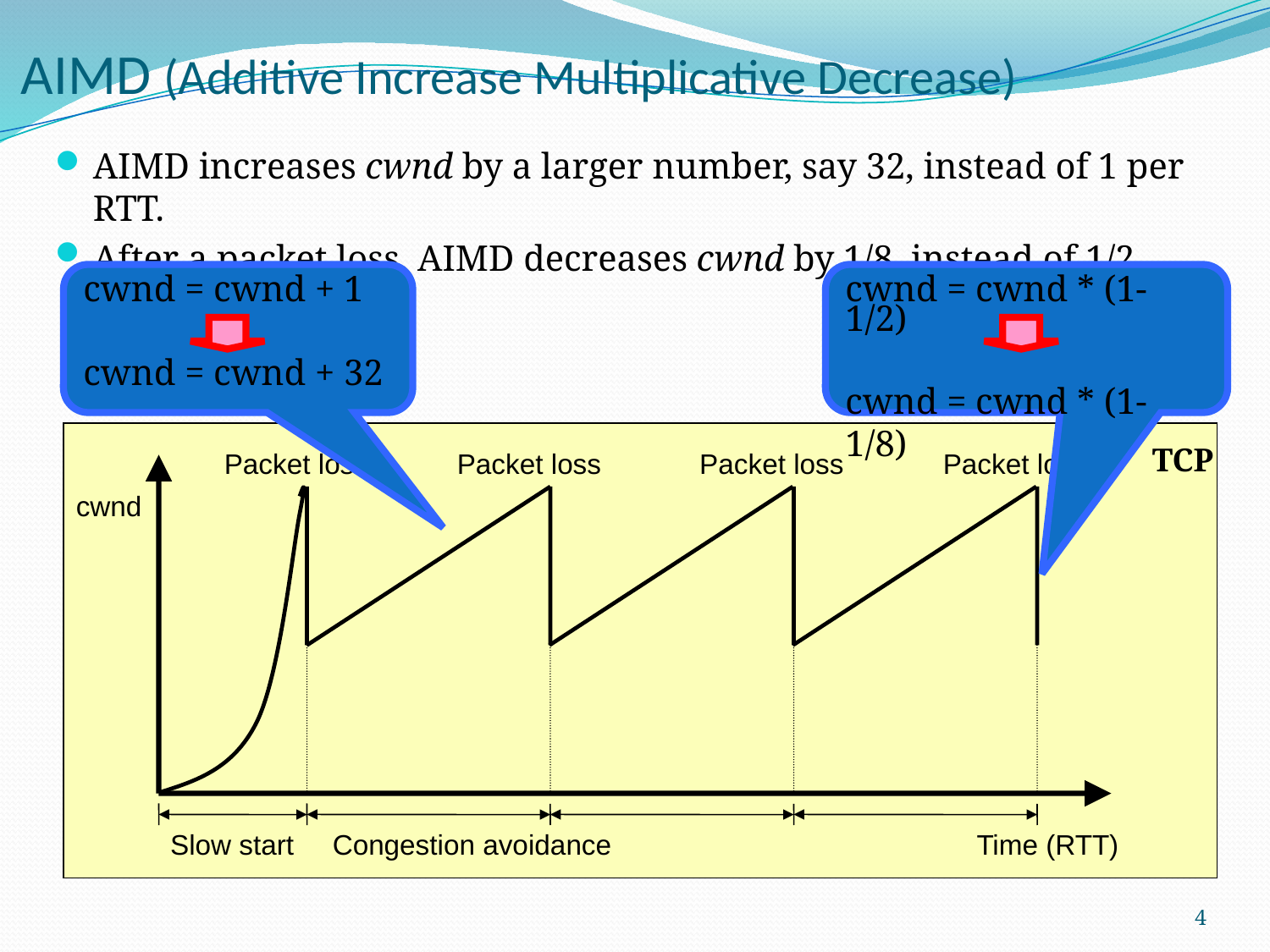

# AIMD (Additive Increase Multiplicative Decrease)
AIMD increases cwnd by a larger number, say 32, instead of 1 per RTT.
After a packet loss, AIMD decreases cwnd by 1/8, instead of 1/2
cwnd = cwnd + 1

cwnd = cwnd + 32

cwnd = cwnd * (1-1/2)

cwnd = cwnd * (1-1/8)

TCP
Packet loss
Packet loss
Packet loss

Packet loss

cwnd

Slow start
Congestion avoidance
Time (RTT)
4